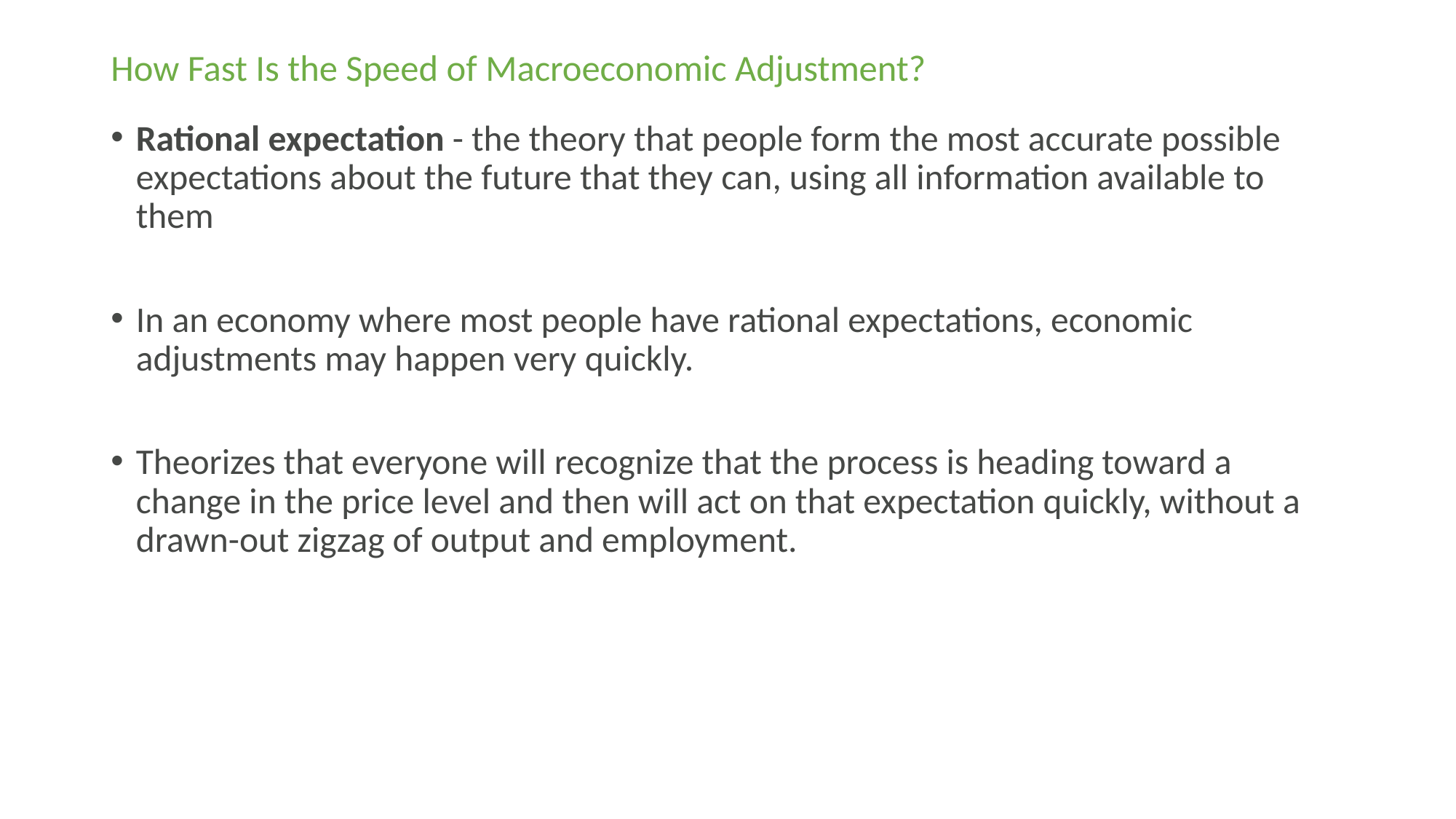

# How Fast Is the Speed of Macroeconomic Adjustment?
Rational expectation - the theory that people form the most accurate possible expectations about the future that they can, using all information available to them

In an economy where most people have rational expectations, economic adjustments may happen very quickly.

Theorizes that everyone will recognize that the process is heading toward a change in the price level and then will act on that expectation quickly, without a drawn-out zigzag of output and employment.